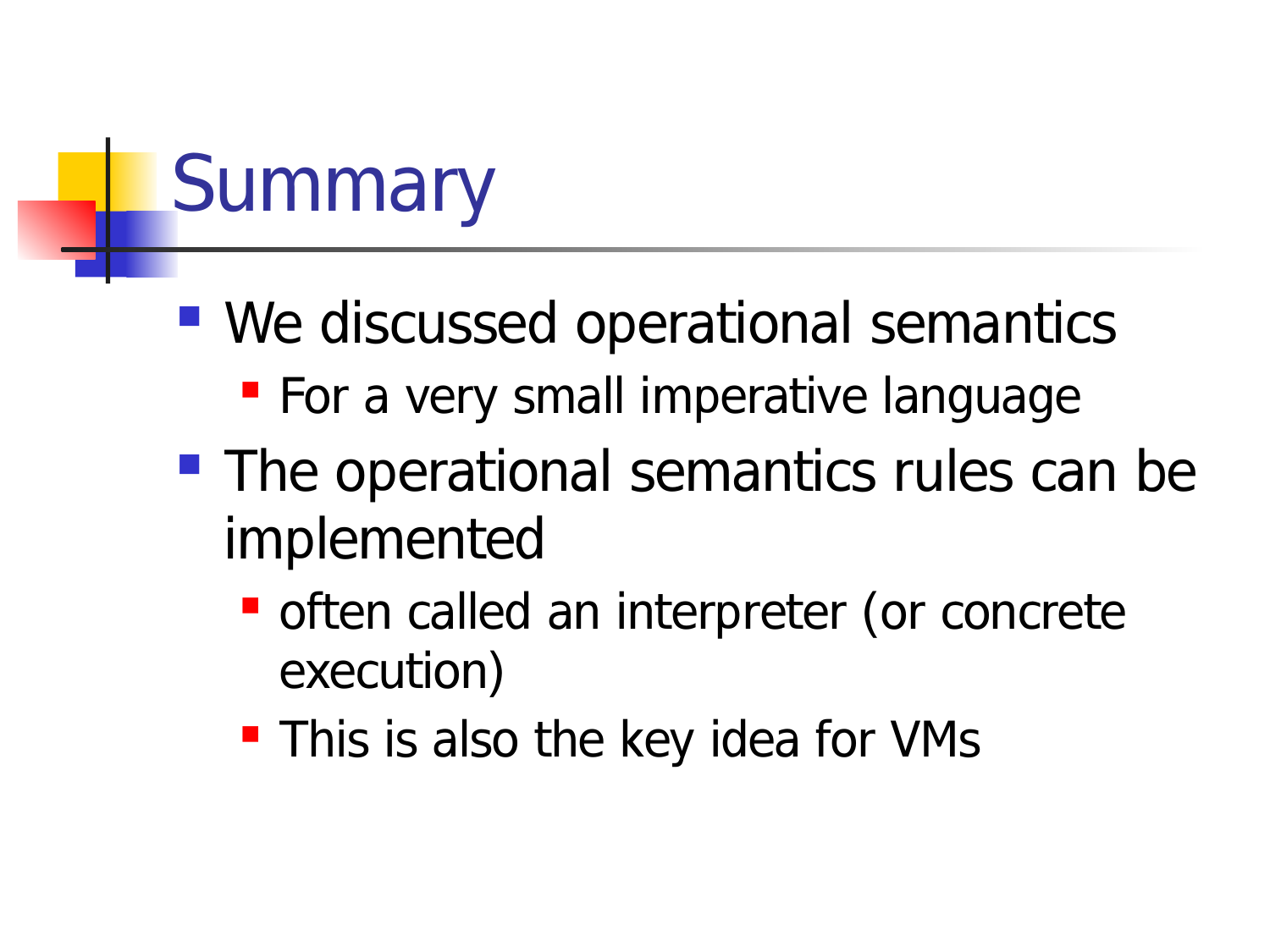

# Summary
We discussed operational semantics
For a very small imperative language
The operational semantics rules can be implemented
often called an interpreter (or concrete execution)
This is also the key idea for VMs